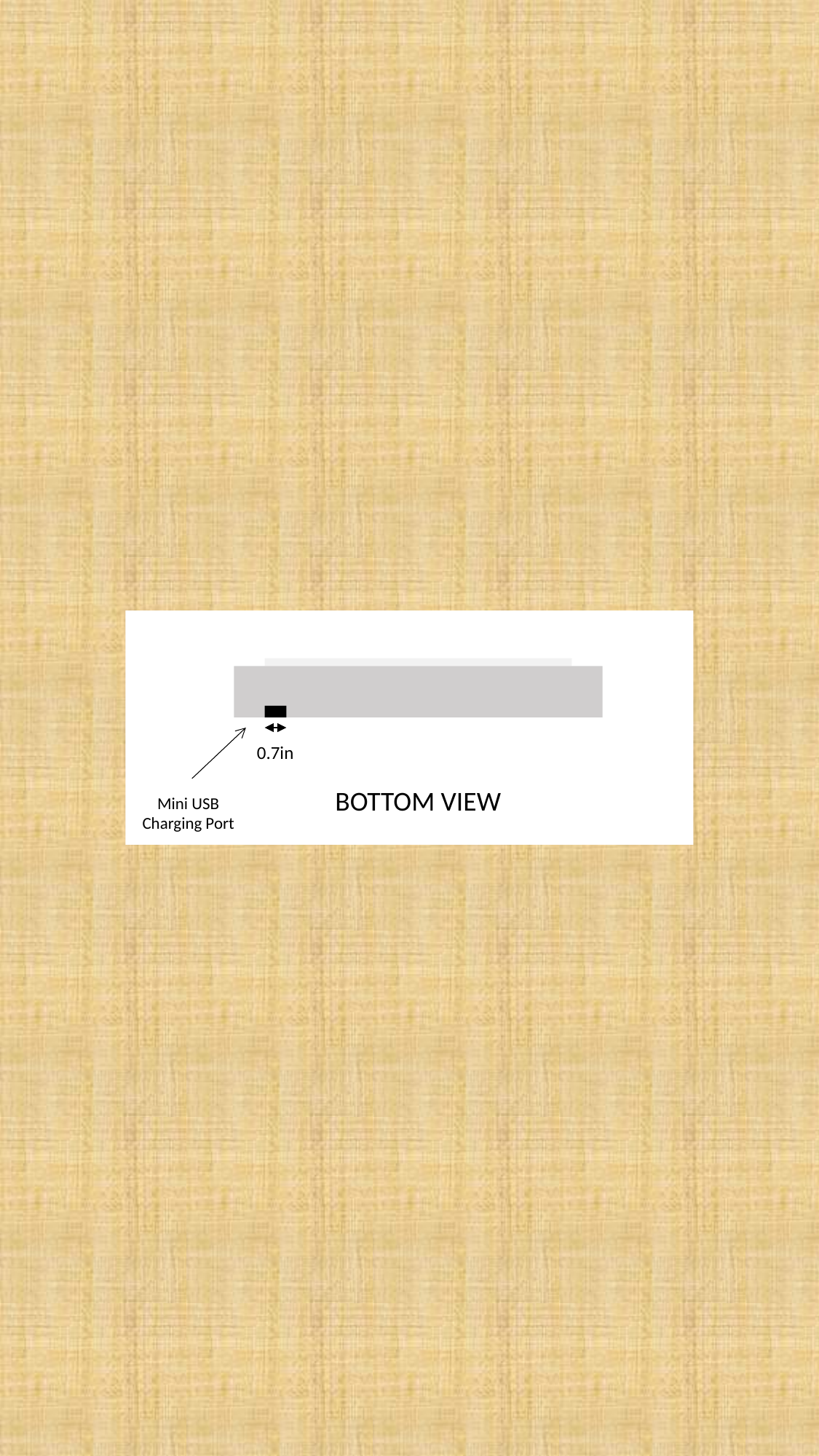

0.7in
BOTTOM VIEW
Mini USB
Charging Port